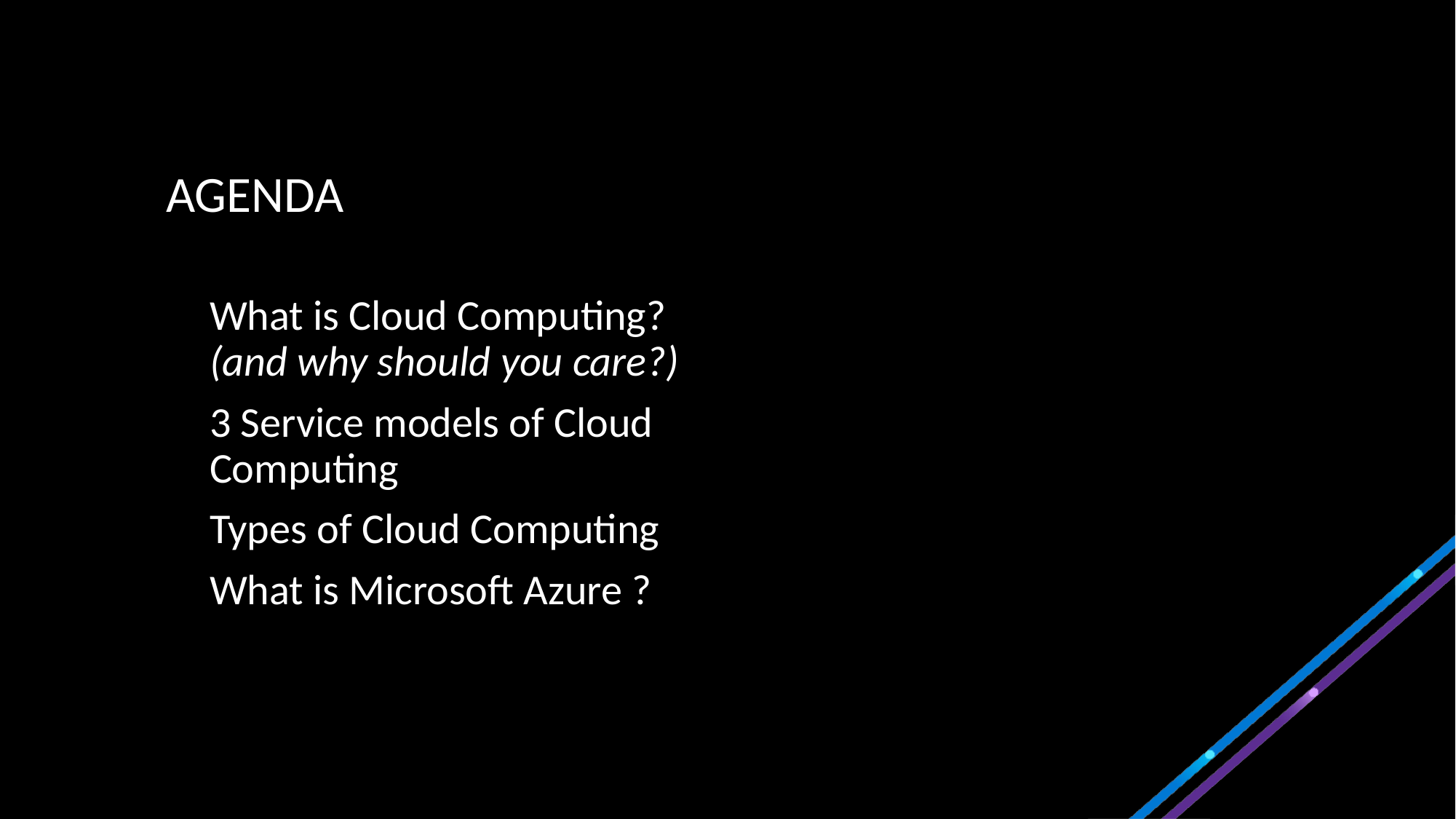

# AGENDA
What is Cloud Computing?  (and why should you care?)
3 Service models of Cloud Computing
Types of Cloud Computing
What is Microsoft Azure ?